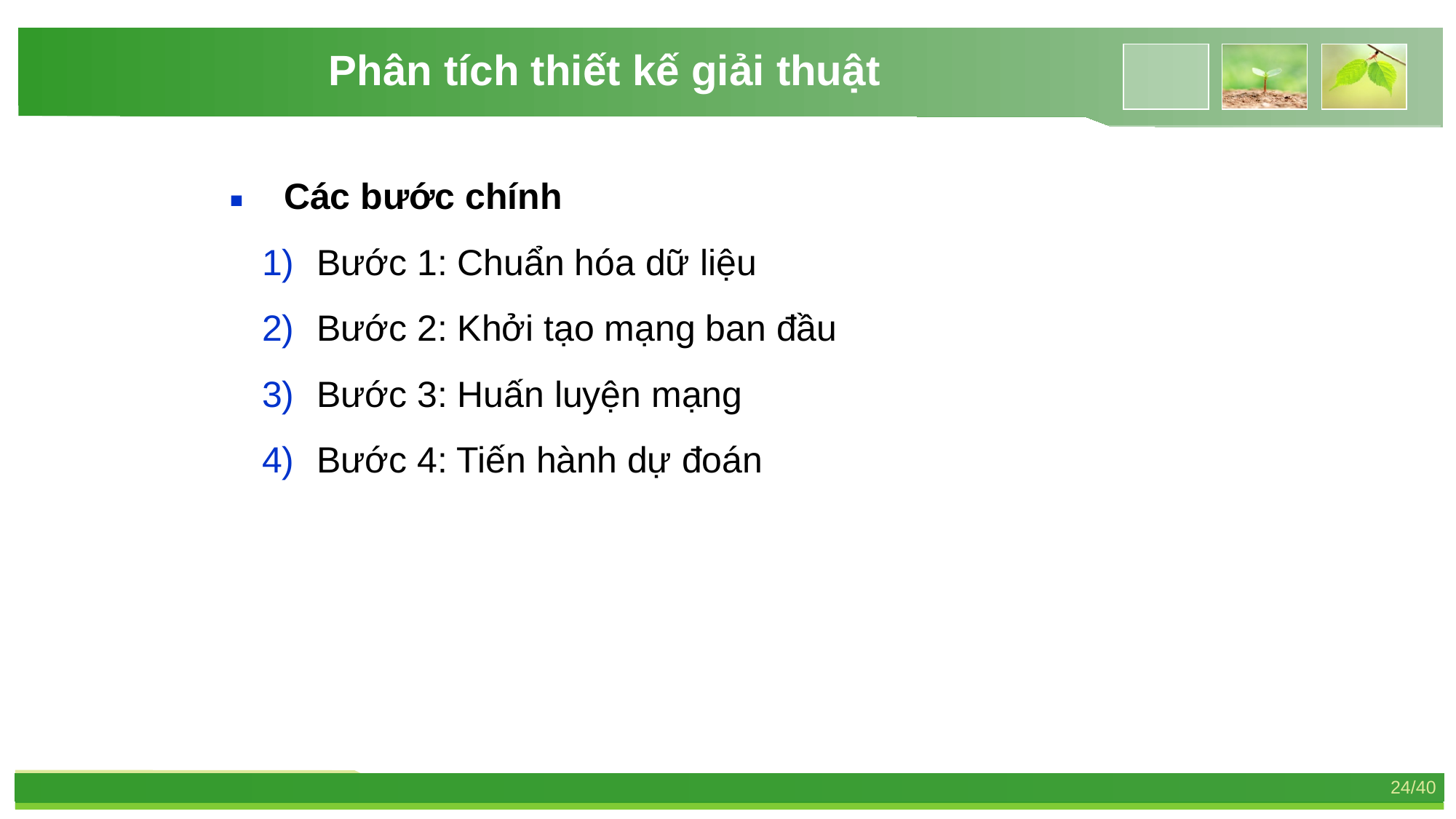

Phân tích thiết kế giải thuật
Các bước chính
Bước 1: Chuẩn hóa dữ liệu
Bước 2: Khởi tạo mạng ban đầu
Bước 3: Huấn luyện mạng
Bước 4: Tiến hành dự đoán